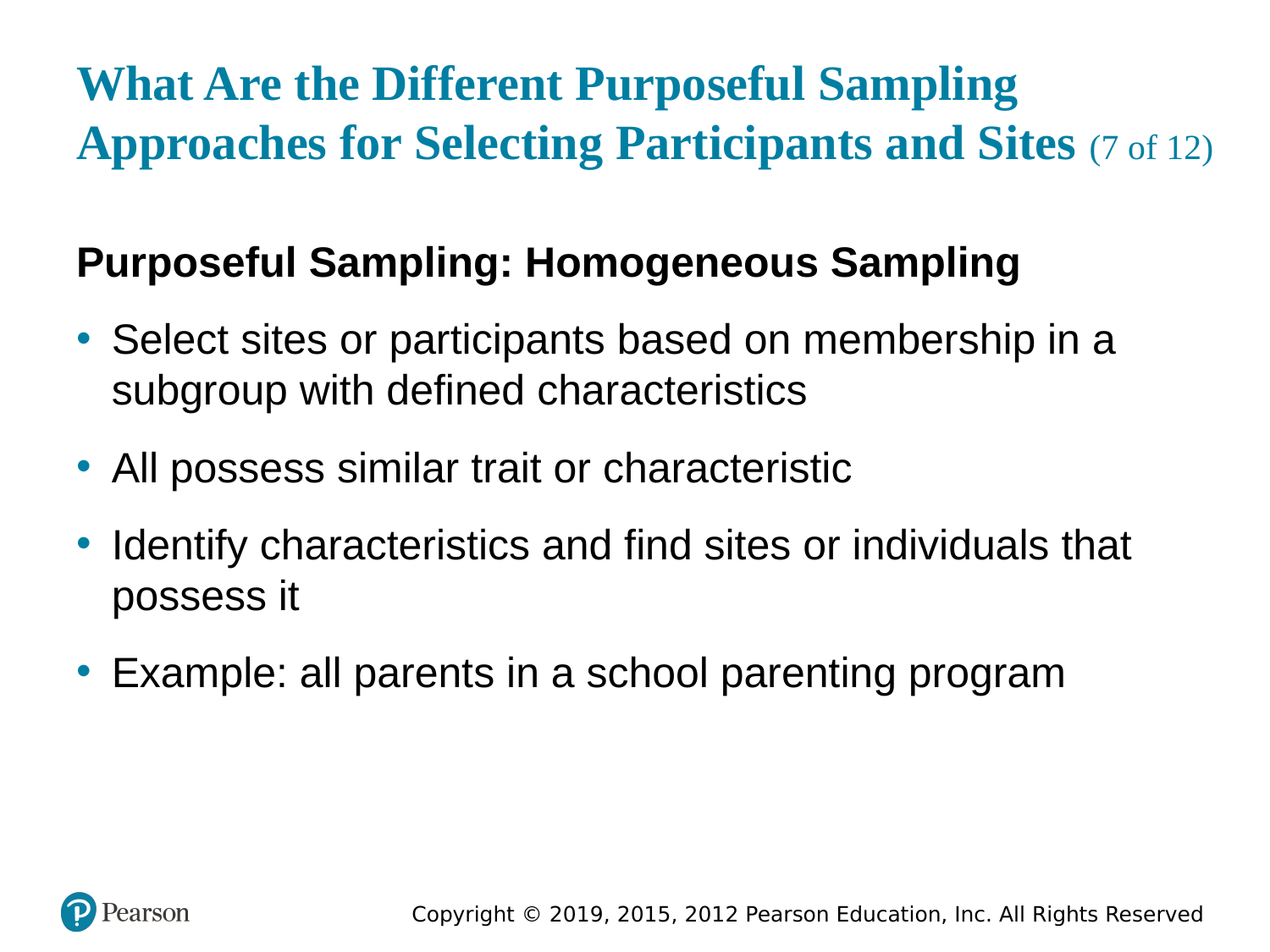

# What Are the Different Purposeful Sampling Approaches for Selecting Participants and Sites (7 of 12)
Purposeful Sampling: Homogeneous Sampling
Select sites or participants based on membership in a subgroup with defined characteristics
All possess similar trait or characteristic
Identify characteristics and find sites or individuals that possess it
Example: all parents in a school parenting program